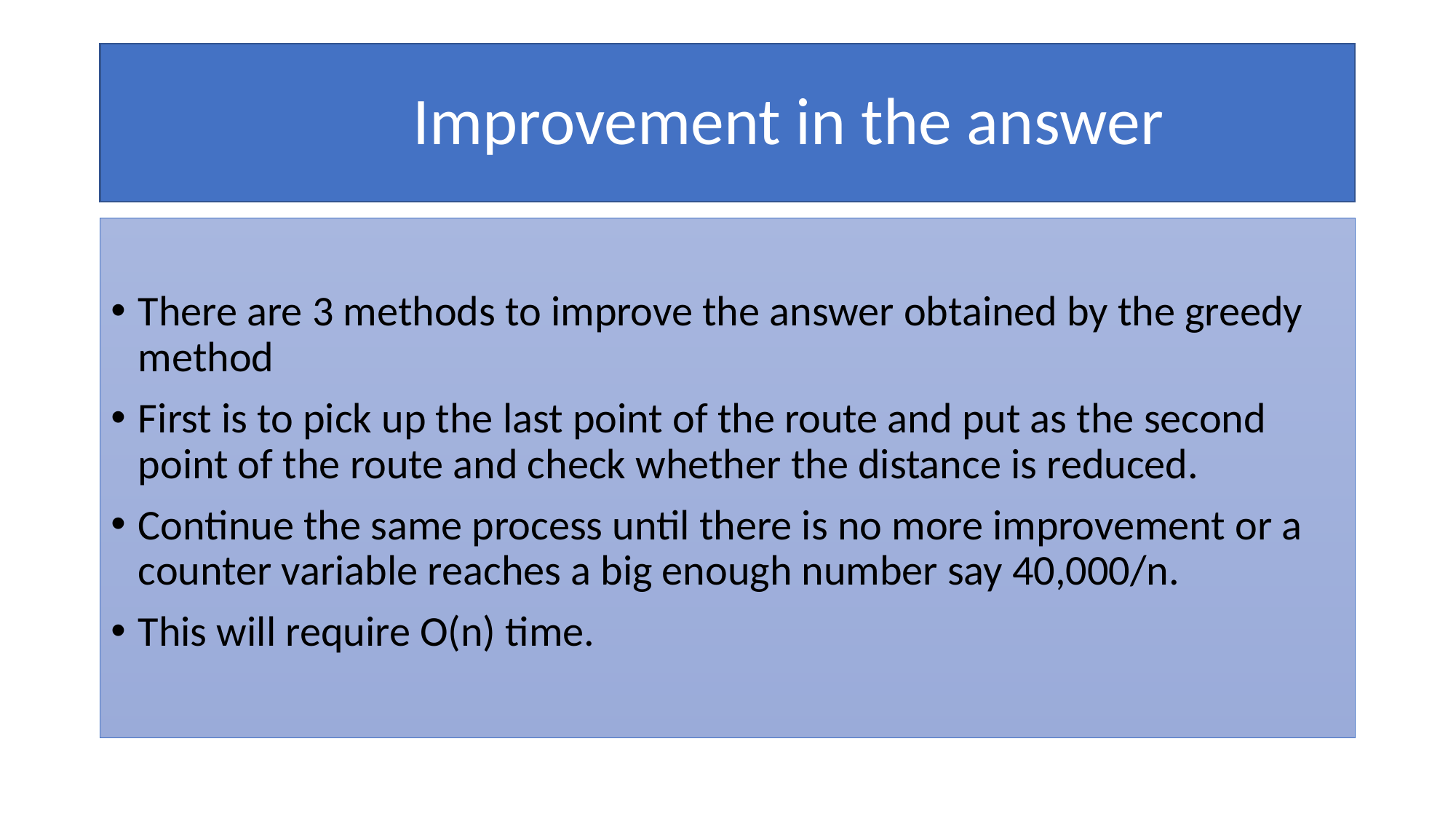

# Improvement in the answer

There are 3 methods to improve the answer obtained by the greedy method
First is to pick up the last point of the route and put as the second point of the route and check whether the distance is reduced.
Continue the same process until there is no more improvement or a counter variable reaches a big enough number say 40,000/n.
This will require O(n) time.